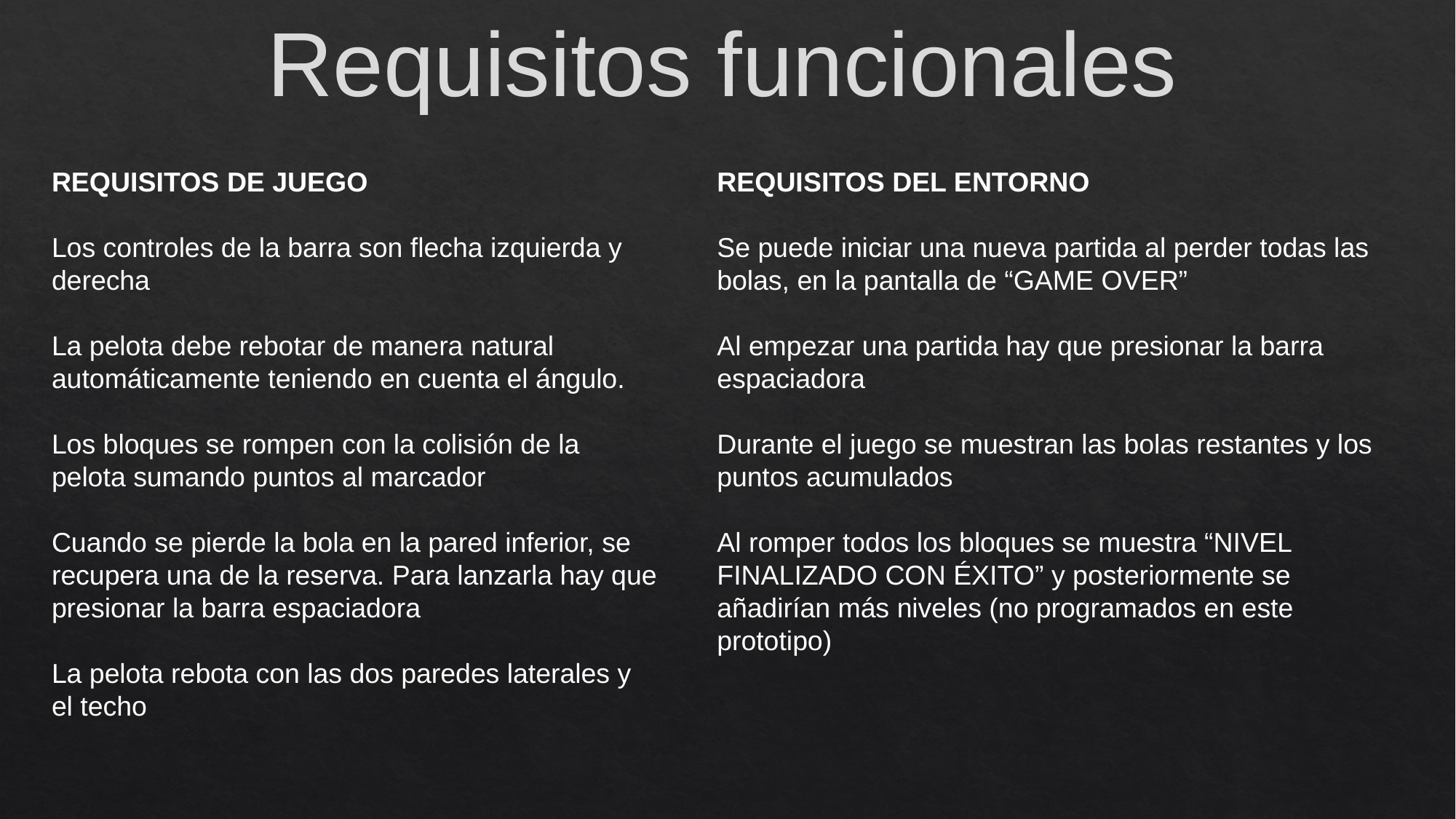

Requisitos funcionales
REQUISITOS DE JUEGO

Los controles de la barra son flecha izquierda y derecha

La pelota debe rebotar de manera natural automáticamente teniendo en cuenta el ángulo.

Los bloques se rompen con la colisión de la pelota sumando puntos al marcador

Cuando se pierde la bola en la pared inferior, se recupera una de la reserva. Para lanzarla hay que presionar la barra espaciadora

La pelota rebota con las dos paredes laterales y el techo
REQUISITOS DEL ENTORNO

Se puede iniciar una nueva partida al perder todas las bolas, en la pantalla de “GAME OVER”

Al empezar una partida hay que presionar la barra espaciadora

Durante el juego se muestran las bolas restantes y los puntos acumulados

Al romper todos los bloques se muestra “NIVEL FINALIZADO CON ÉXITO” y posteriormente se añadirían más niveles (no programados en este prototipo)